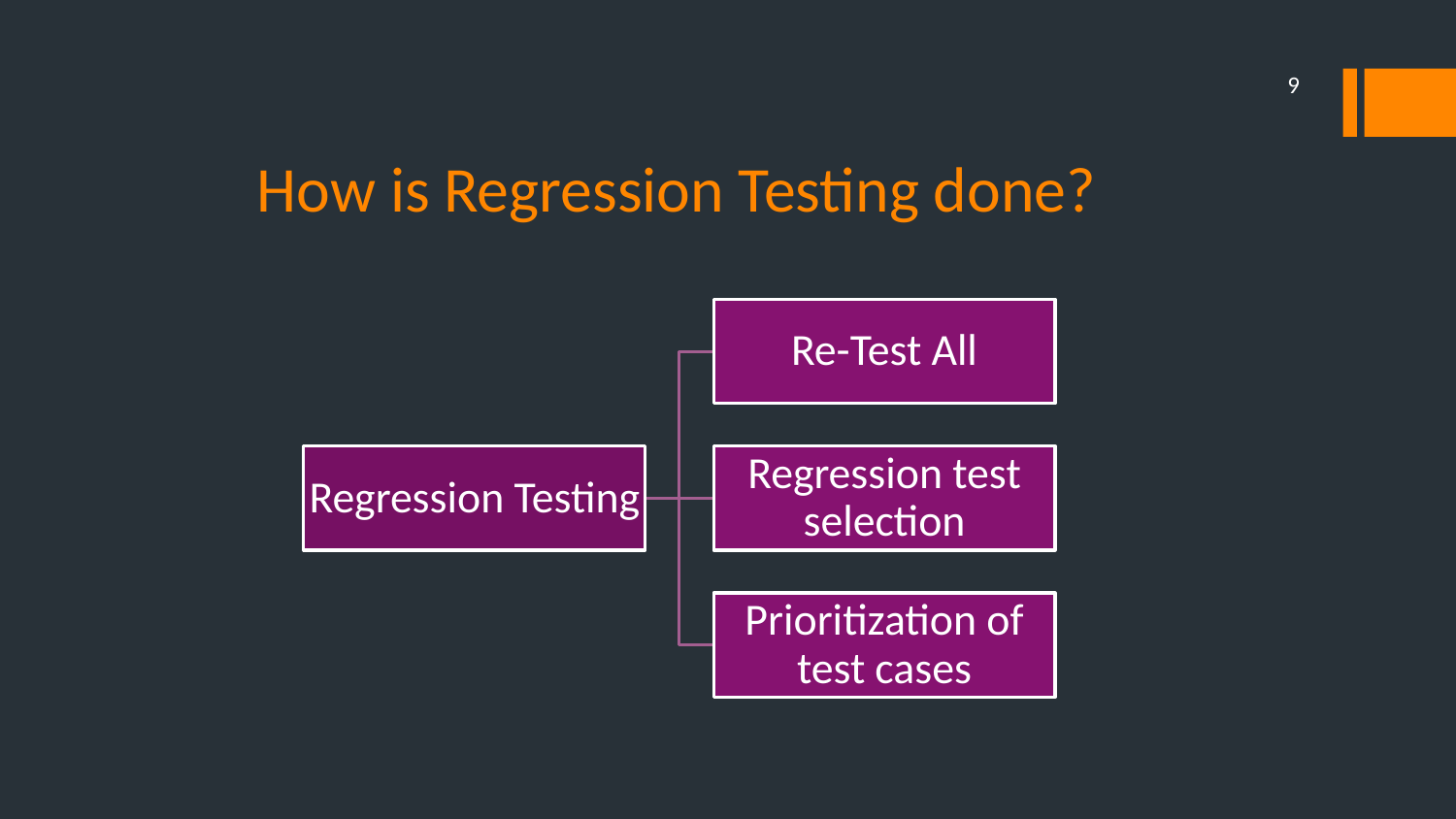

9
# How is Regression Testing done?
Regression Testing
Re-Test All
Regression test selection
Prioritization of test cases